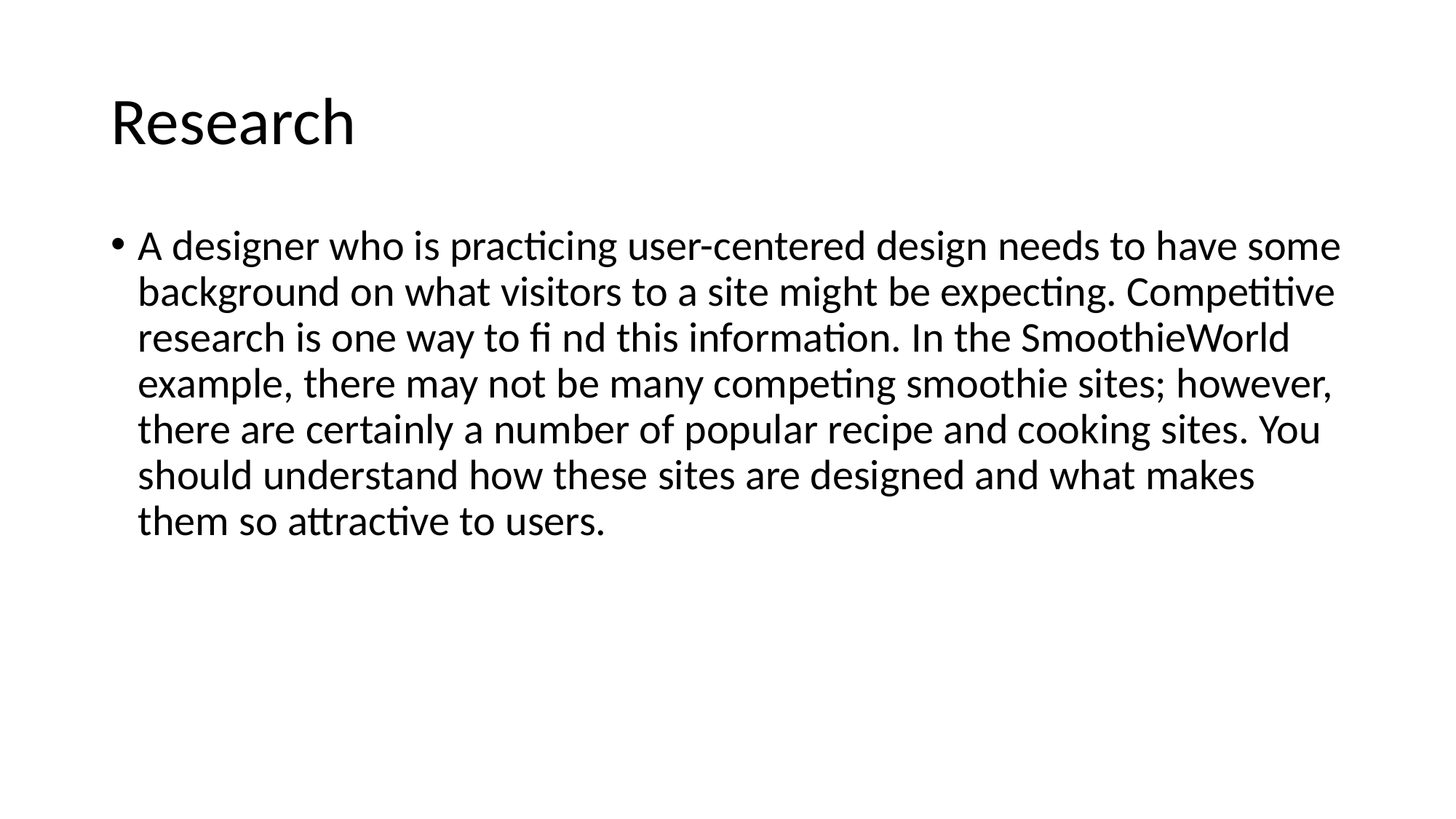

# Research
A designer who is practicing user-centered design needs to have some background on what visitors to a site might be expecting. Competitive research is one way to fi nd this information. In the SmoothieWorld example, there may not be many competing smoothie sites; however, there are certainly a number of popular recipe and cooking sites. You should understand how these sites are designed and what makes them so attractive to users.